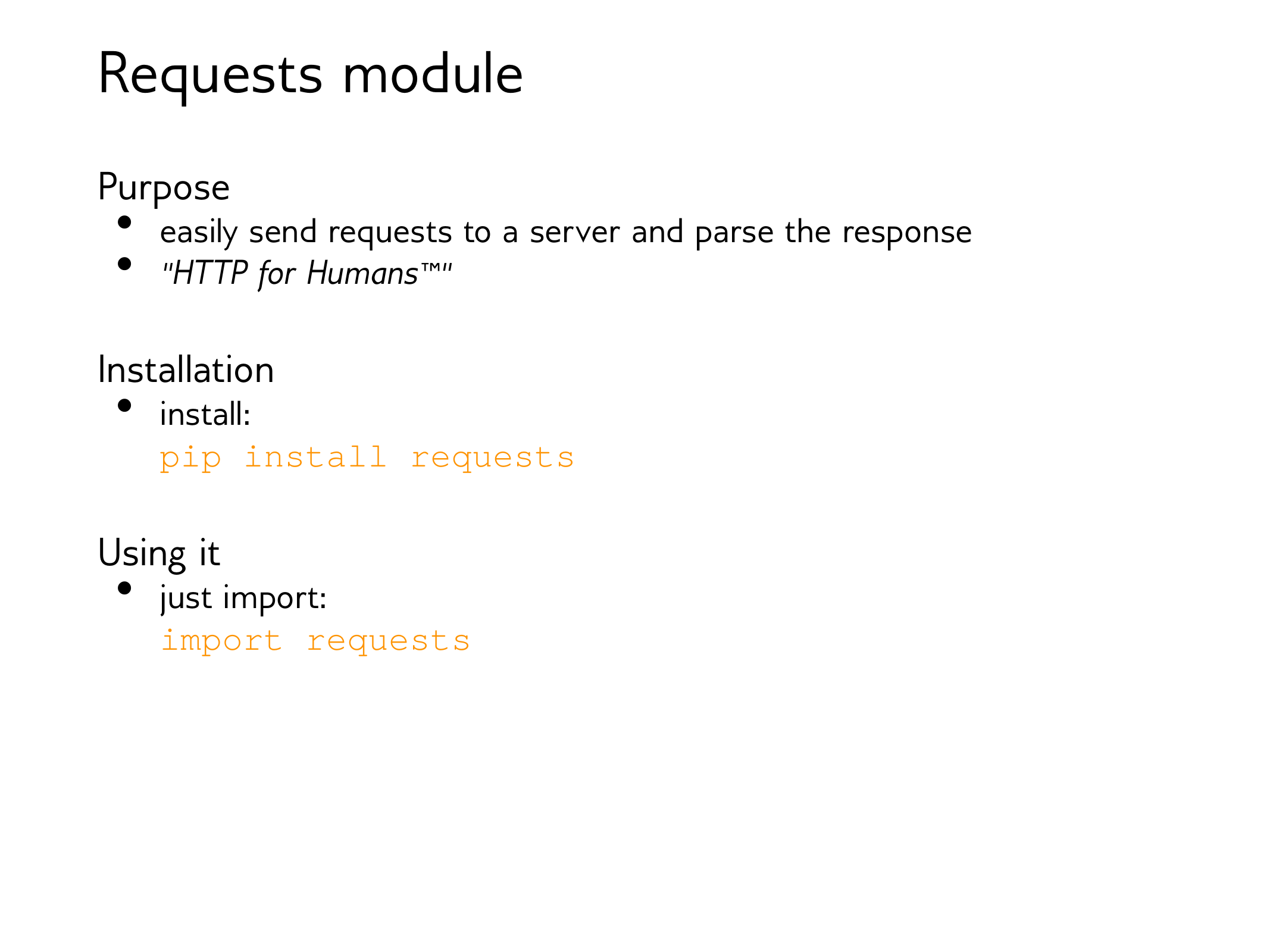

# Requests module
Purpose
easily send requests to a server and parse the response
"HTTP for Humans™"
Installation
install:
pip install requests
Using it
just import:
import requests